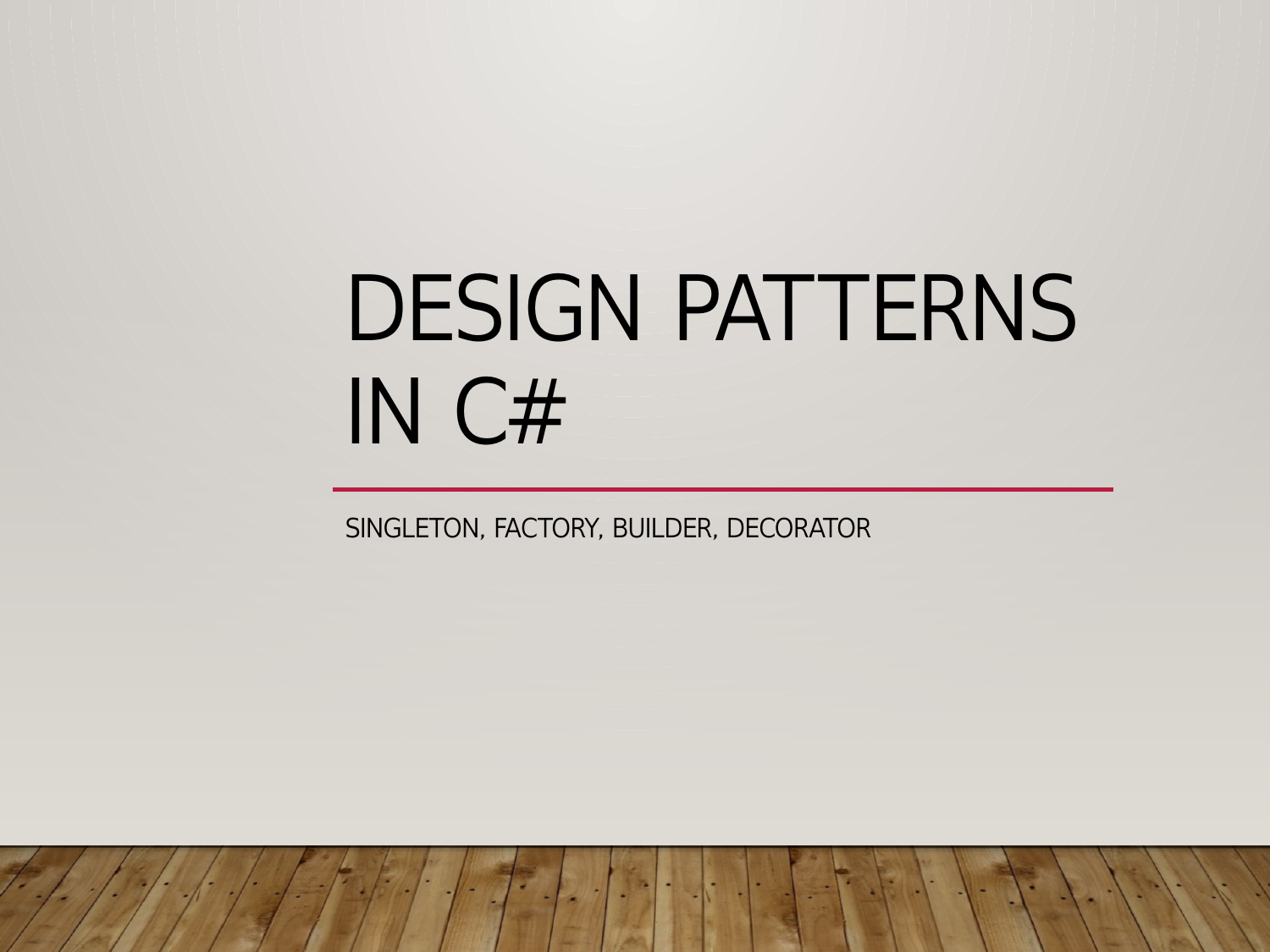

# Design Patterns in C#
Singleton, Factory, Builder, Decorator